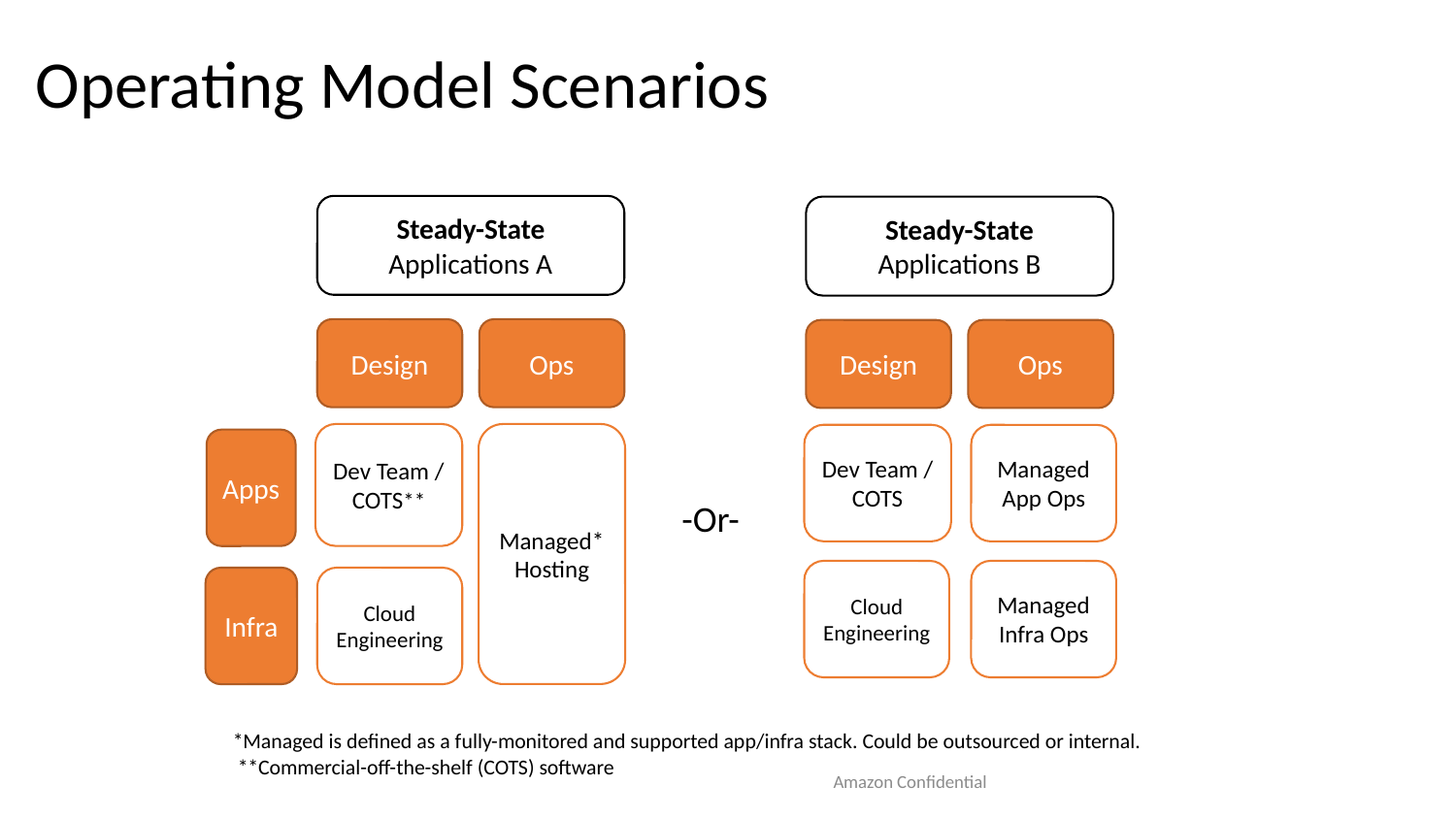

# Operating Model Scenarios
Steady-State Applications A
Steady-State Applications B
Ops
Design
Ops
Design
Dev Team / COTS**
Managed* Hosting
Dev Team / COTS
Managed App Ops
Apps
-Or-
Cloud Engineering
Managed Infra Ops
Cloud Engineering
Infra
*Managed is defined as a fully-monitored and supported app/infra stack. Could be outsourced or internal.
 **Commercial-off-the-shelf (COTS) software
Amazon Confidential